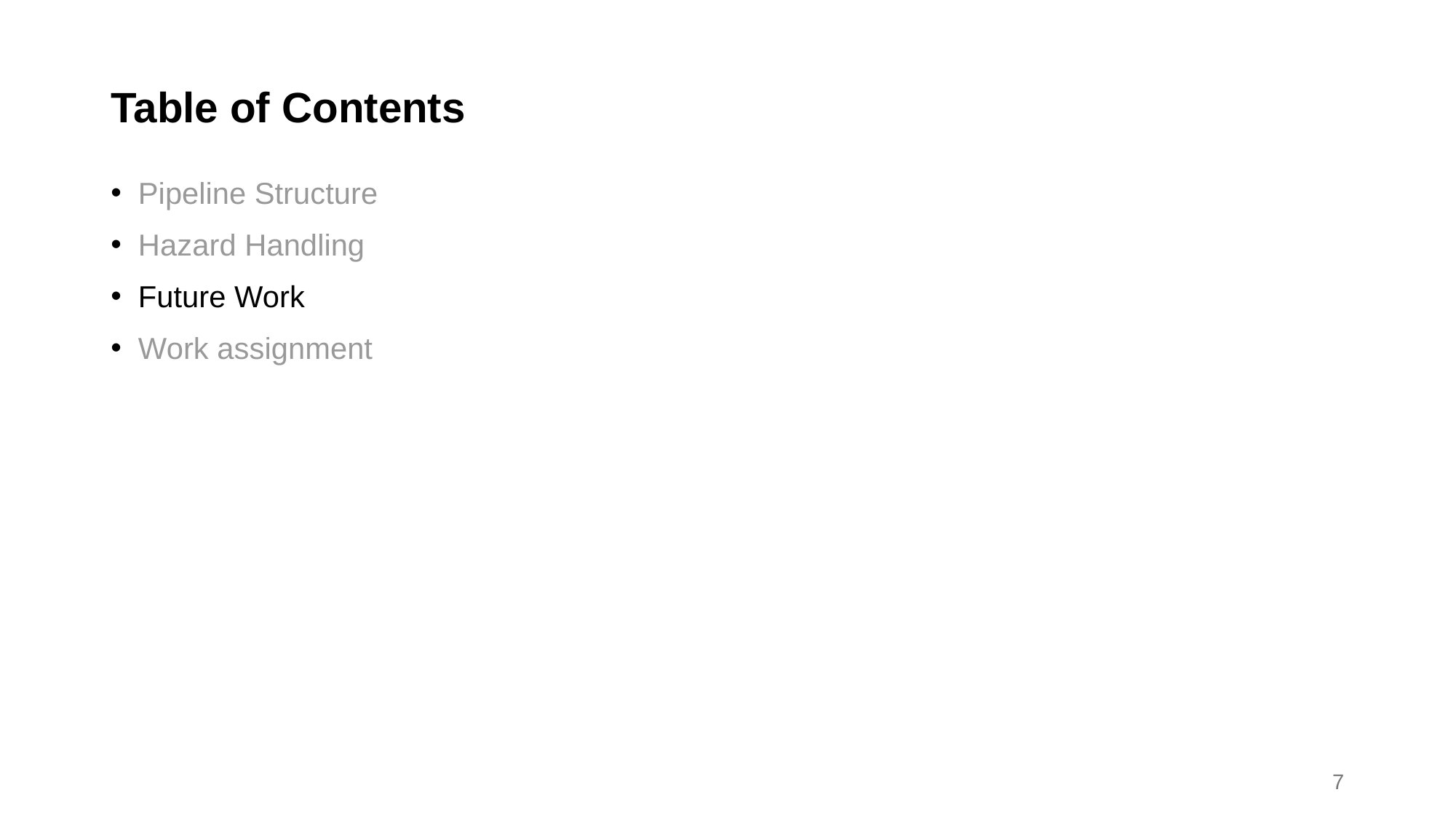

# Table of Contents
Pipeline Structure
Hazard Handling
Future Work
Work assignment

7